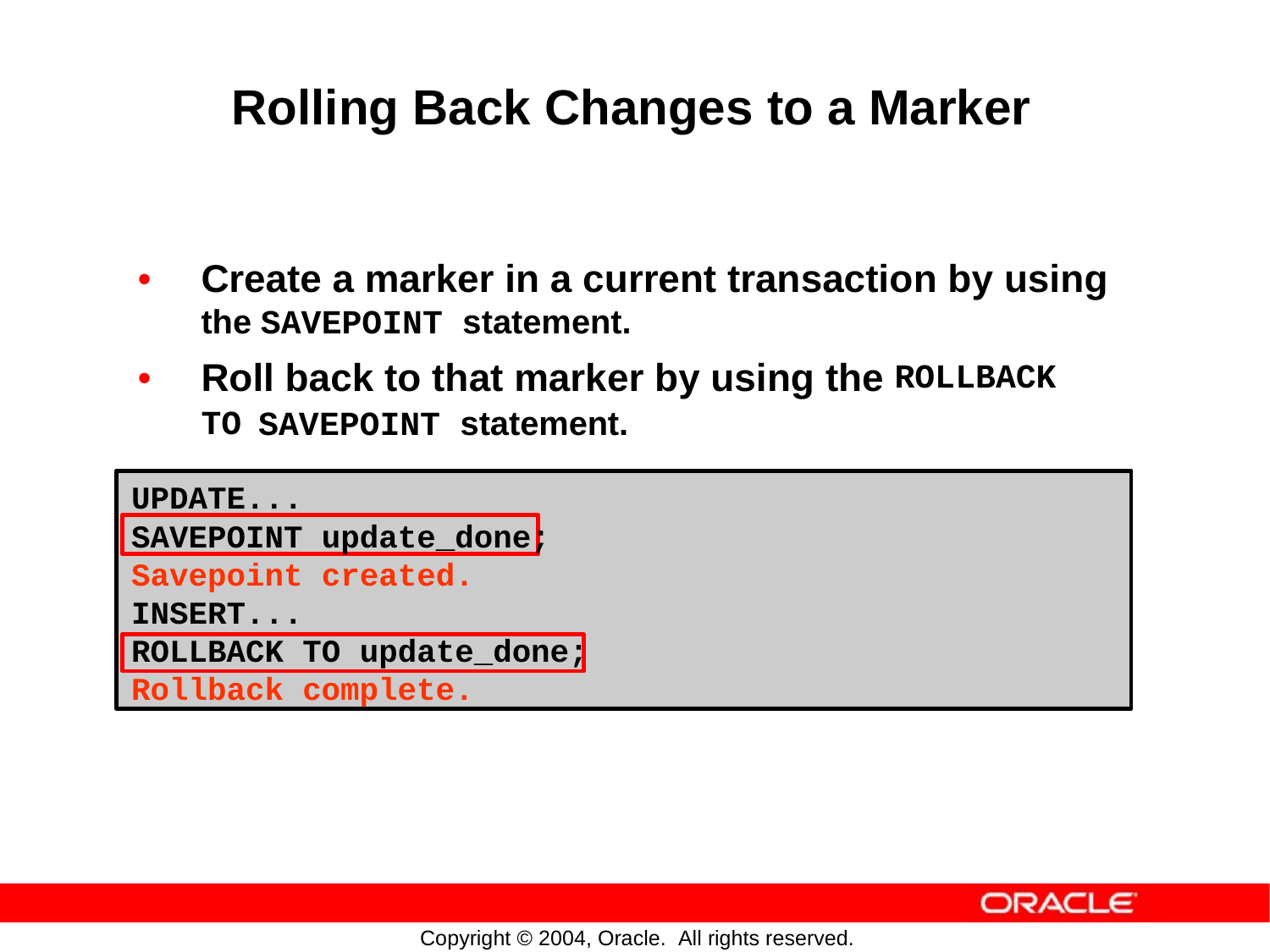

Rolling Back Changes to a Marker
•
Create a marker in a current transaction by using
the SAVEPOINT statement.
•
Roll back to that marker by
using
the
ROLLBACK
SAVEPOINT statement.
TO

UPDATE...
SAVEPOINT update_done;
Savepoint created.
INSERT...
ROLLBACK TO update_done;
Rollback complete.

Copyright © 2004, Oracle.  All rights reserved.